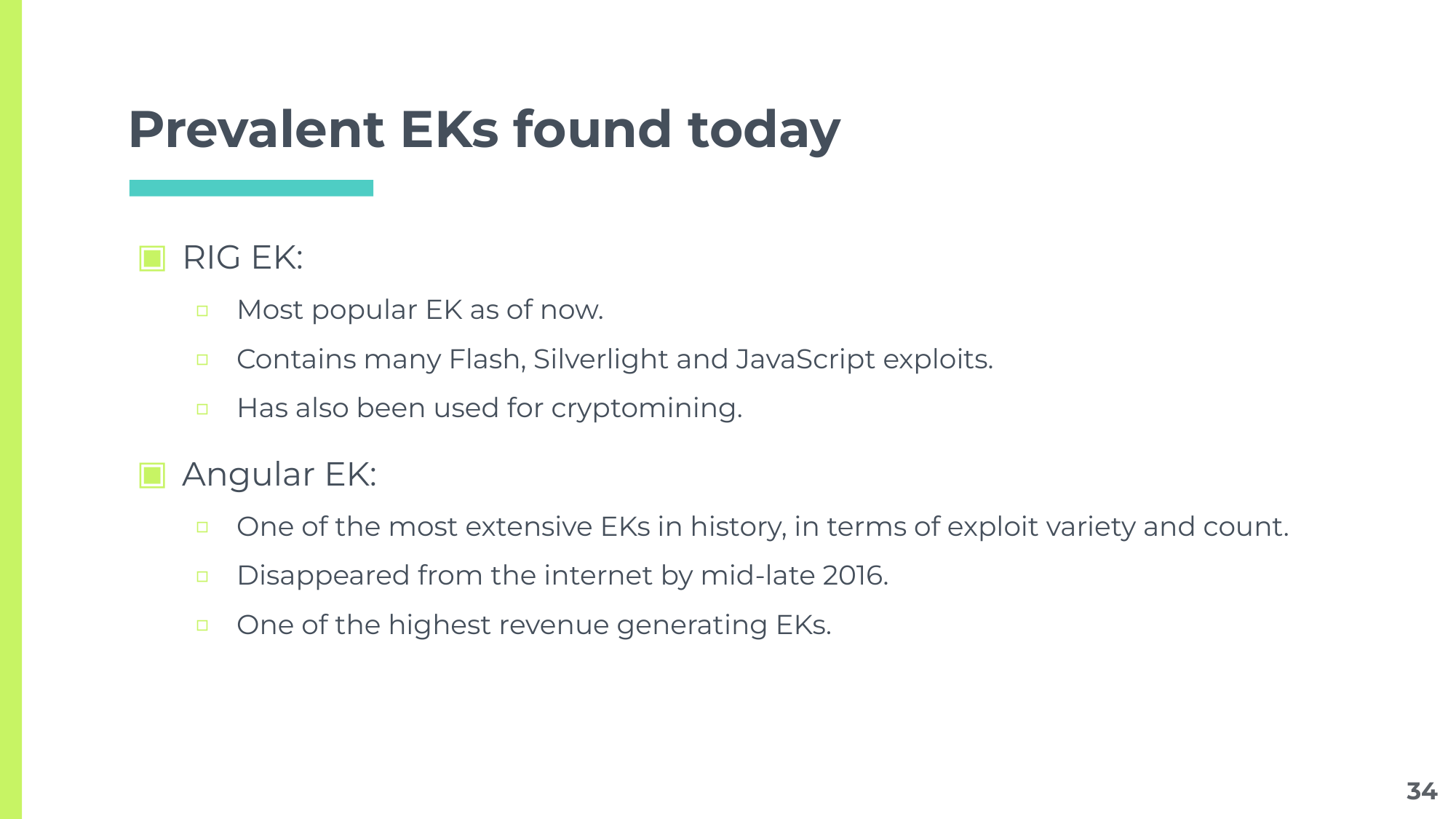

# Prevalent EKs found today
RIG EK:
Most popular EK as of now.
Contains many Flash, Silverlight and JavaScript exploits.
Has also been used for cryptomining.
Angular EK:
One of the most extensive EKs in history, in terms of exploit variety and count.
Disappeared from the internet by mid-late 2016.
One of the highest revenue generating EKs.
34